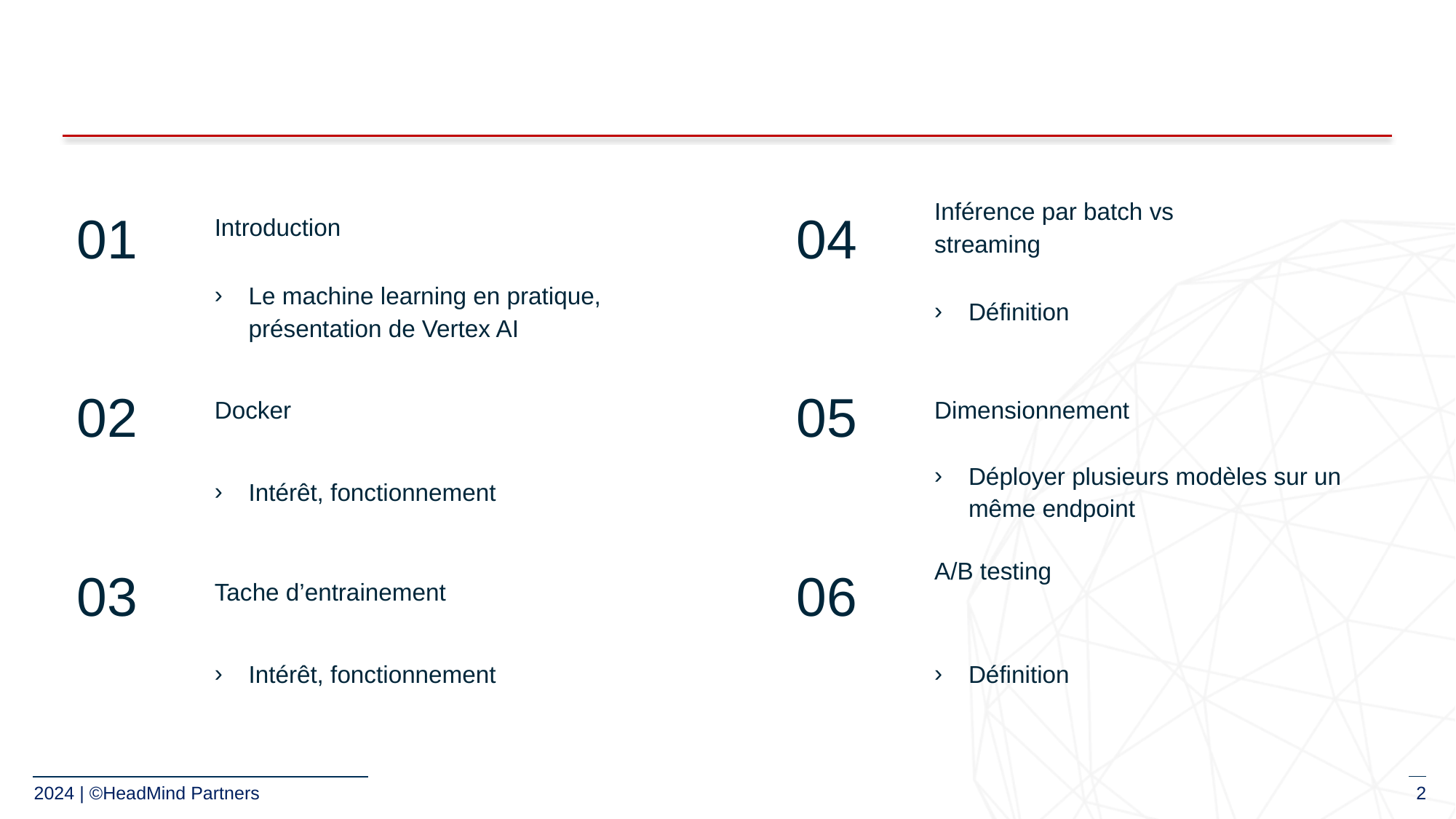

#
Introduction
Inférence par batch vs streaming
01
04
Le machine learning en pratique, présentation de Vertex AI
Définition
Docker
Dimensionnement
02
05
Intérêt, fonctionnement
Déployer plusieurs modèles sur un même endpoint
Tache d’entrainement
A/B testing

03
06
Intérêt, fonctionnement
Définition
2024 | ©HeadMind Partners
2